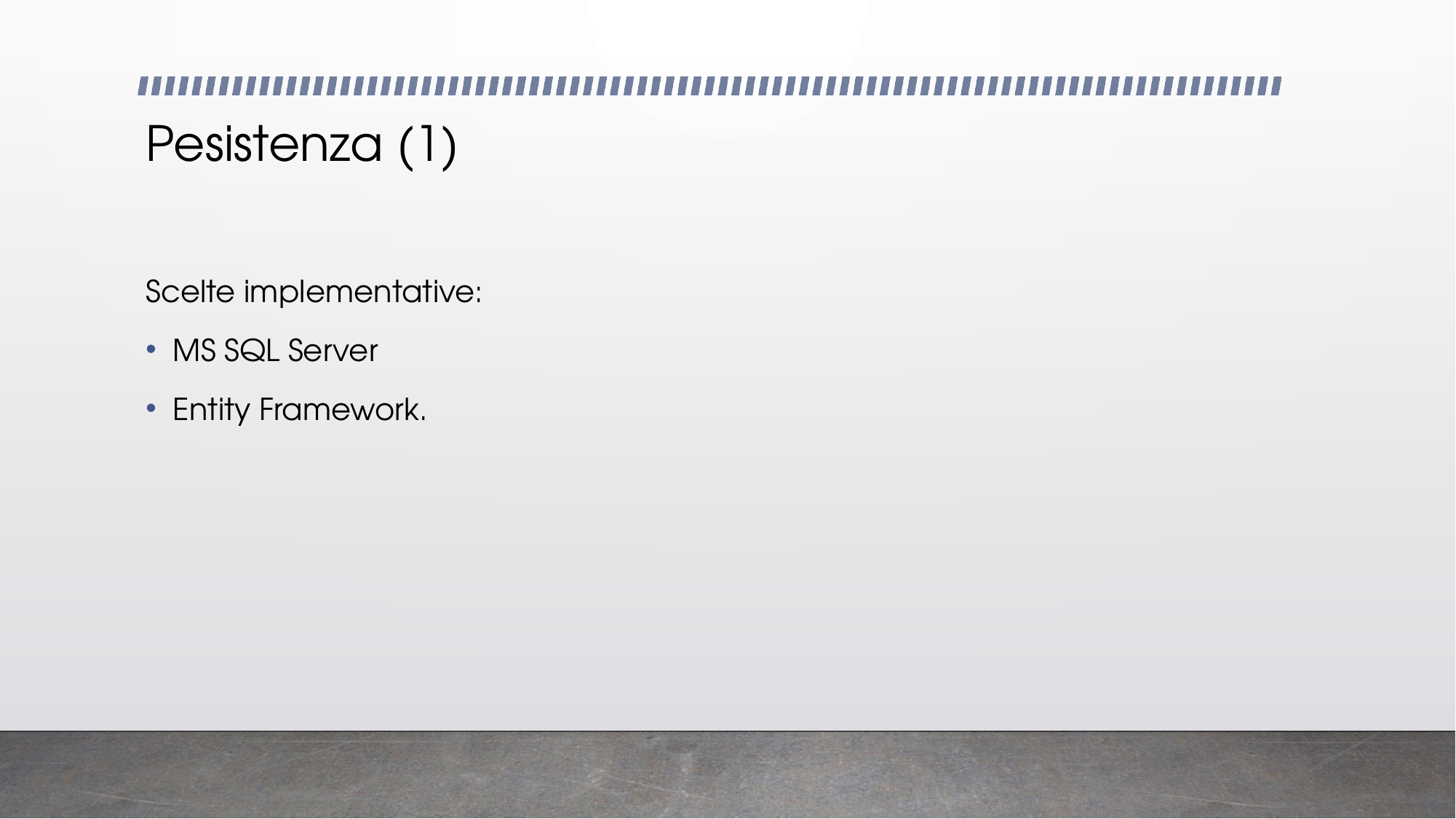

# Pesistenza (1)
Scelte implementative:
MS SQL Server
Entity Framework.